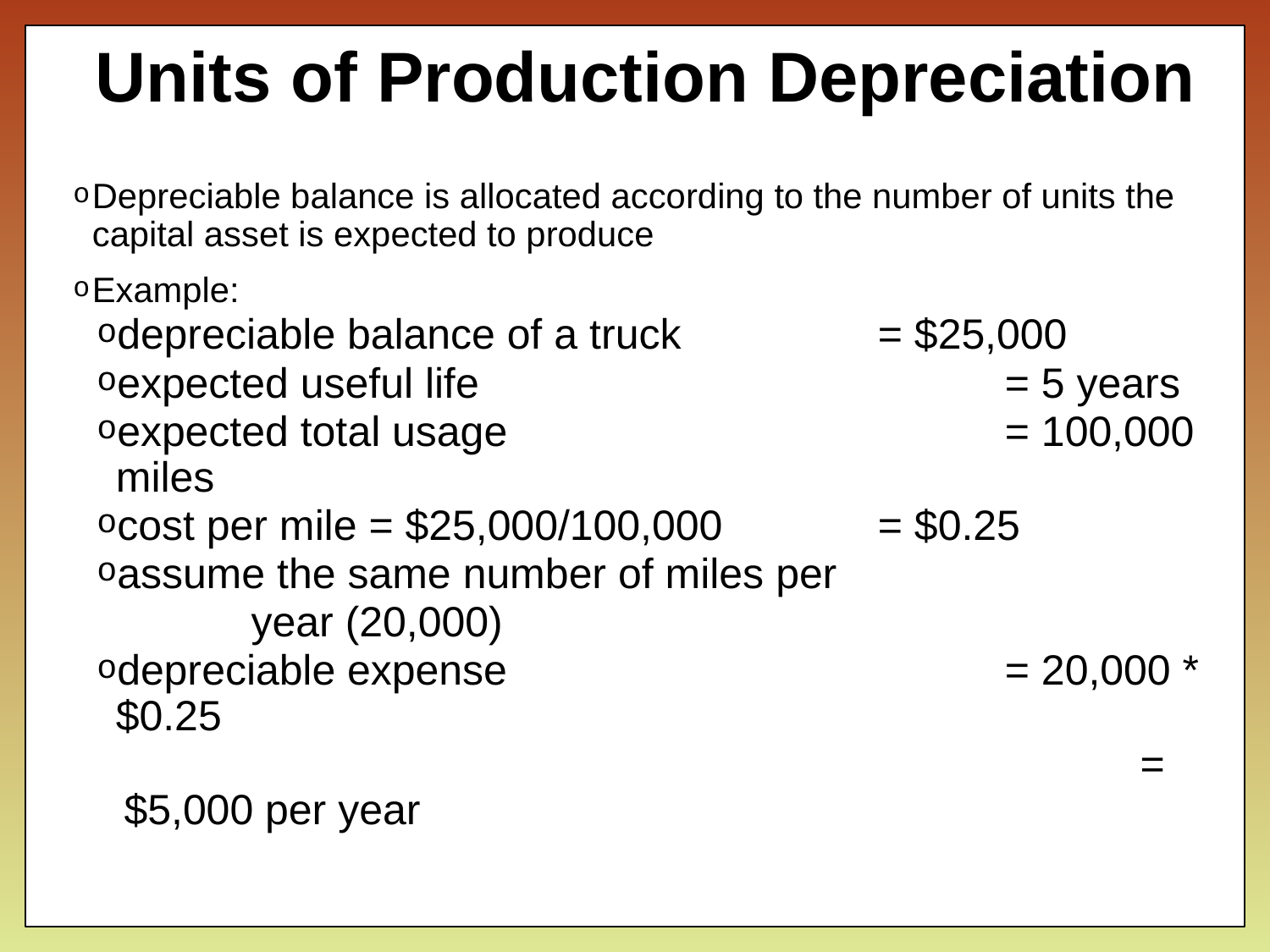

# Units of Production Depreciation
Depreciable balance is allocated according to the number of units the capital asset is expected to produce
Example:
depreciable balance of a truck 		= $25,000
expected useful life   				= 5 years
expected total usage 				= 100,000 miles
cost per mile = $25,000/100,000 		= $0.25
assume the same number of miles per
	year (20,000)
depreciable expense 				= 20,000 * $0.25
                                 					= $5,000 per year